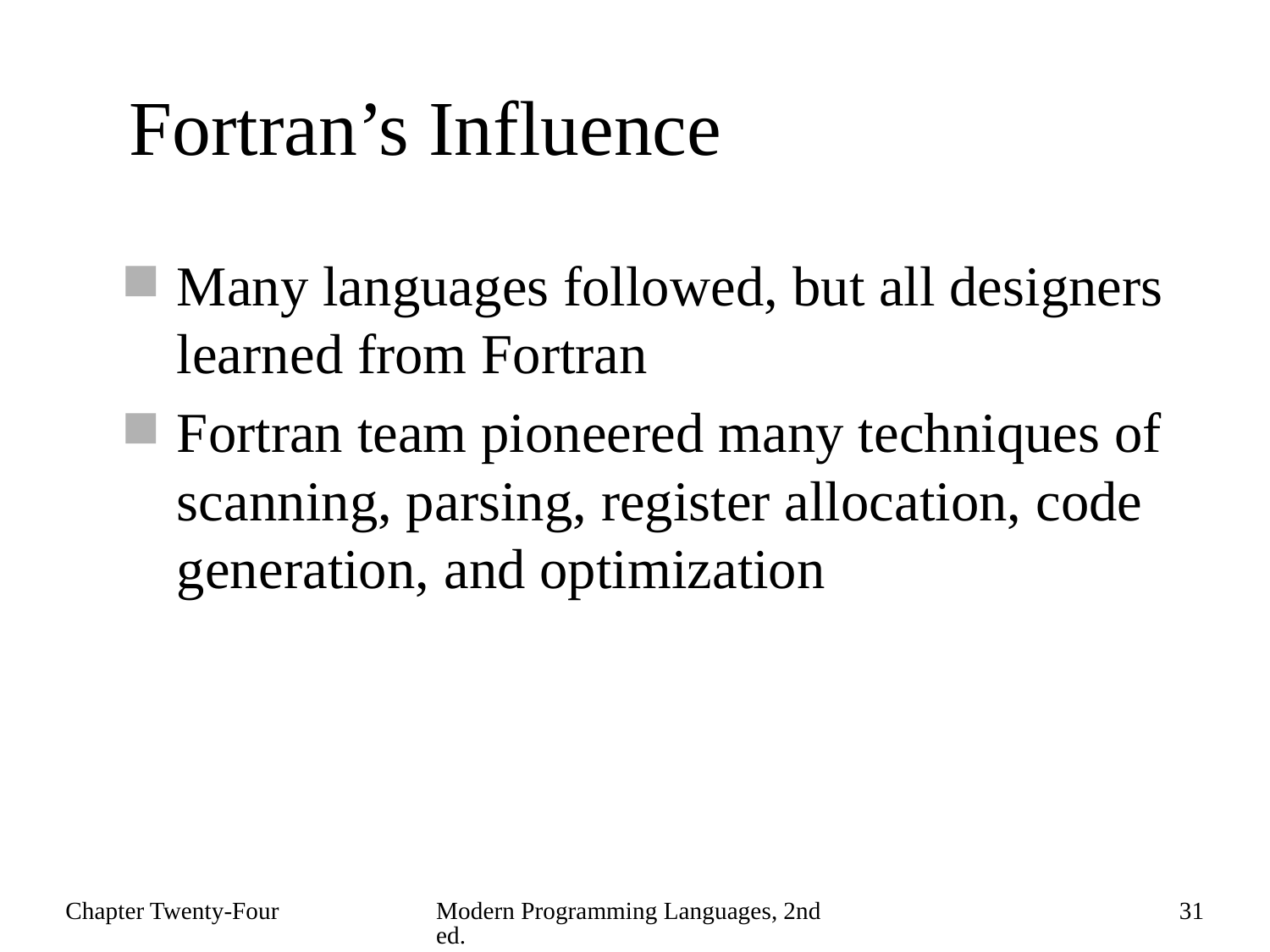

# Fortran’s Influence
Many languages followed, but all designers learned from Fortran
Fortran team pioneered many techniques of scanning, parsing, register allocation, code generation, and optimization
Chapter Twenty-Four
Modern Programming Languages, 2nd ed.
31